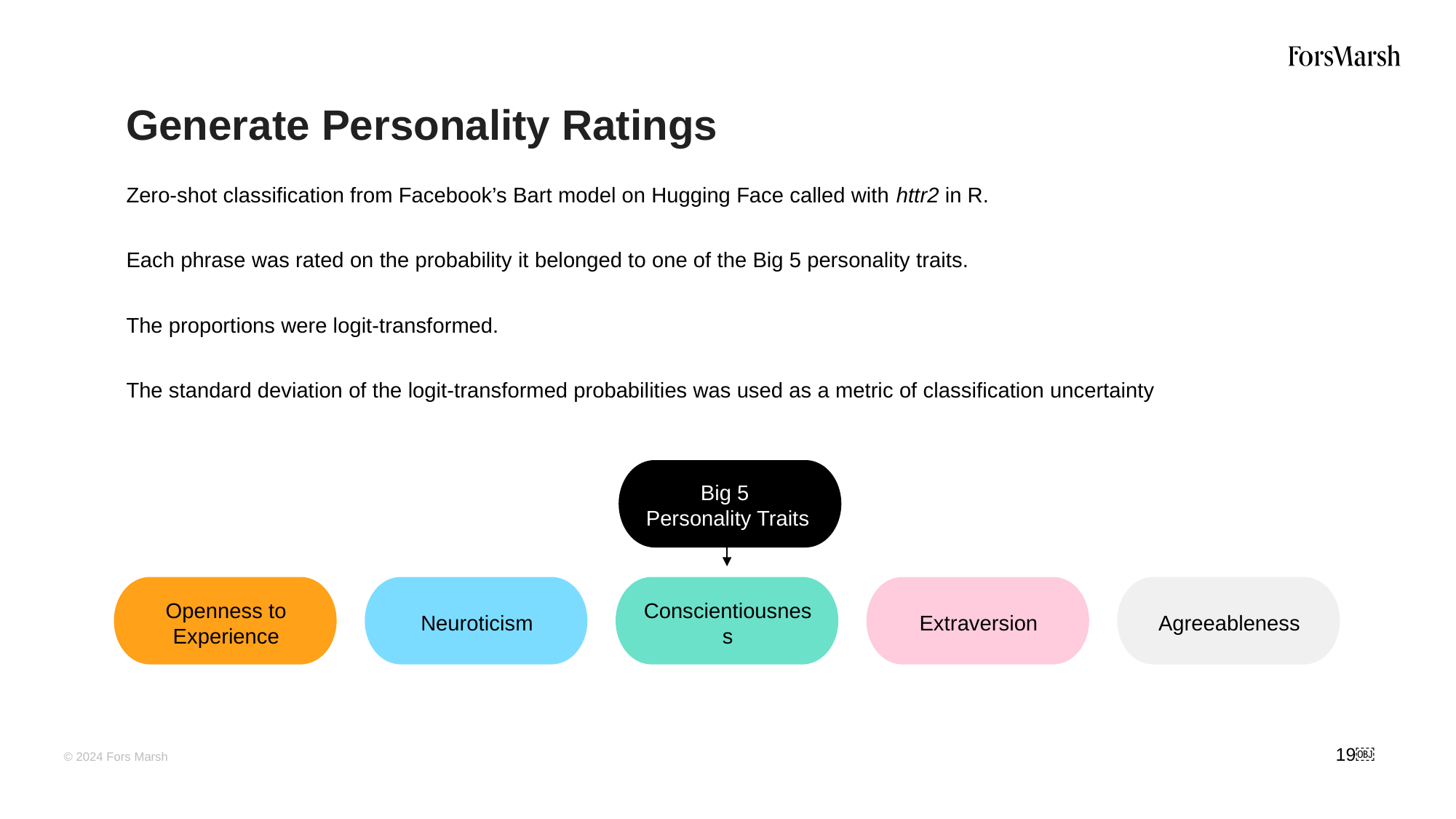

# Generate Personality Ratings
Zero-shot classification from Facebook’s Bart model on Hugging Face called with httr2 in R.
Each phrase was rated on the probability it belonged to one of the Big 5 personality traits.
The proportions were logit-transformed.
The standard deviation of the logit-transformed probabilities was used as a metric of classification uncertainty

Big 5
Personality Traits

Openness to Experience
Neuroticism
Conscientiousness
Extraversion
Agreeableness